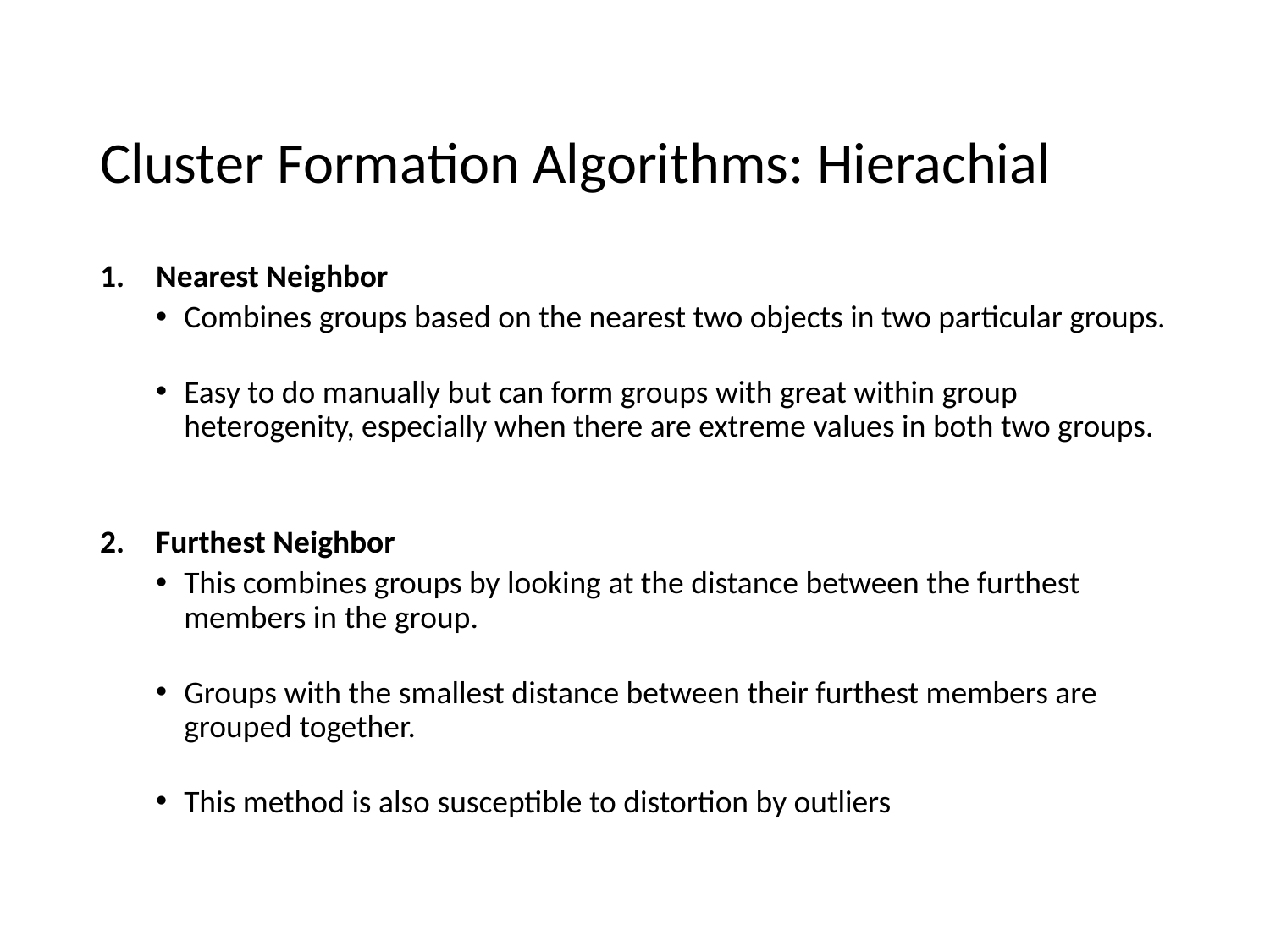

# Cluster Formation Algorithms: Hierachial
Nearest Neighbor
Combines groups based on the nearest two objects in two particular groups.
Easy to do manually but can form groups with great within group heterogenity, especially when there are extreme values in both two groups.
Furthest Neighbor
This combines groups by looking at the distance between the furthest members in the group.
Groups with the smallest distance between their furthest members are grouped together.
This method is also susceptible to distortion by outliers